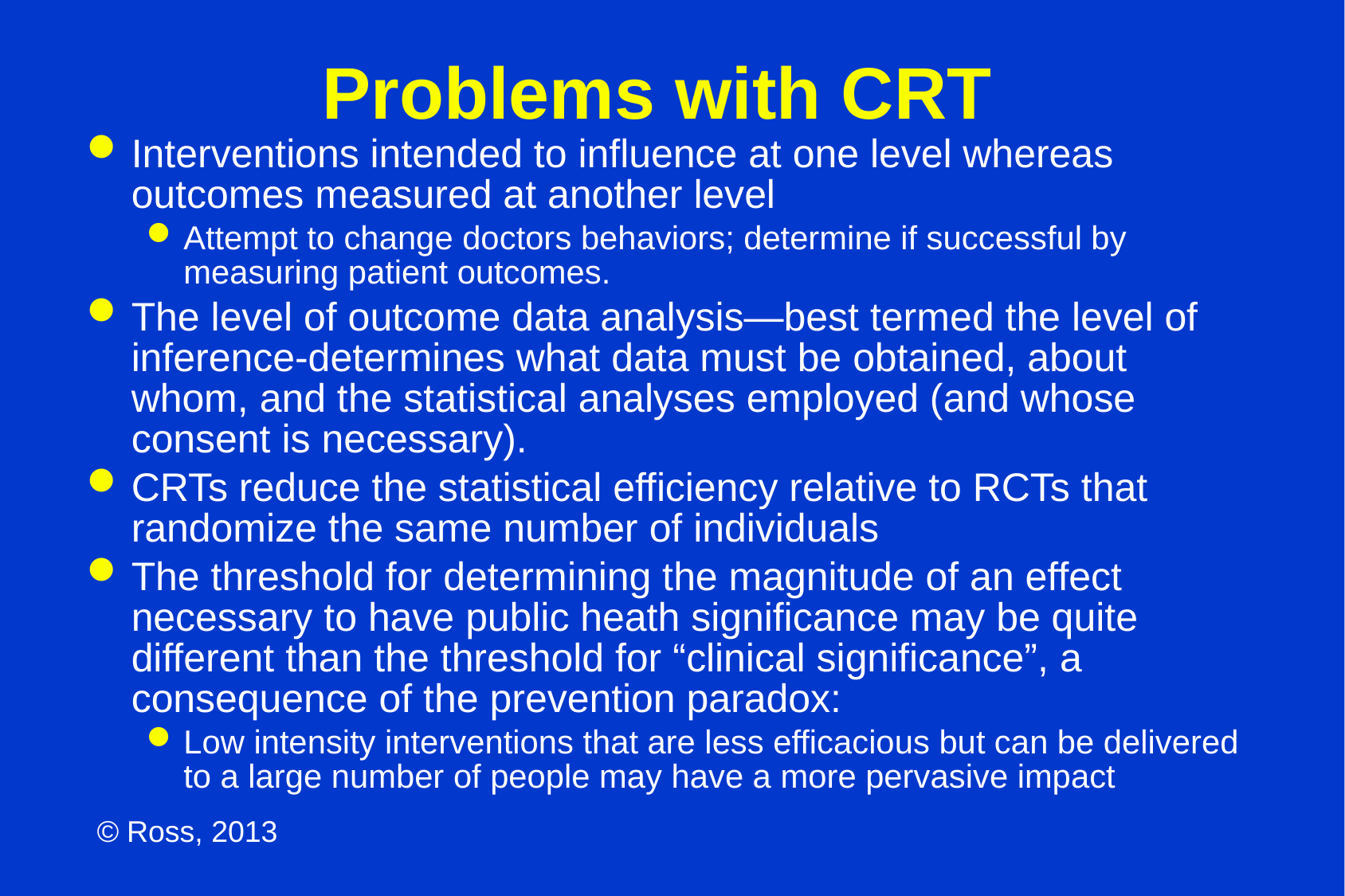

# Problems with CRT
Interventions intended to influence at one level whereas outcomes measured at another level
Attempt to change doctors behaviors; determine if successful by measuring patient outcomes.
The level of outcome data analysis—best termed the level of inference-determines what data must be obtained, about whom, and the statistical analyses employed (and whose consent is necessary).
CRTs reduce the statistical efficiency relative to RCTs that randomize the same number of individuals
The threshold for determining the magnitude of an effect necessary to have public heath significance may be quite different than the threshold for “clinical significance”, a consequence of the prevention paradox:
Low intensity interventions that are less efficacious but can be delivered to a large number of people may have a more pervasive impact